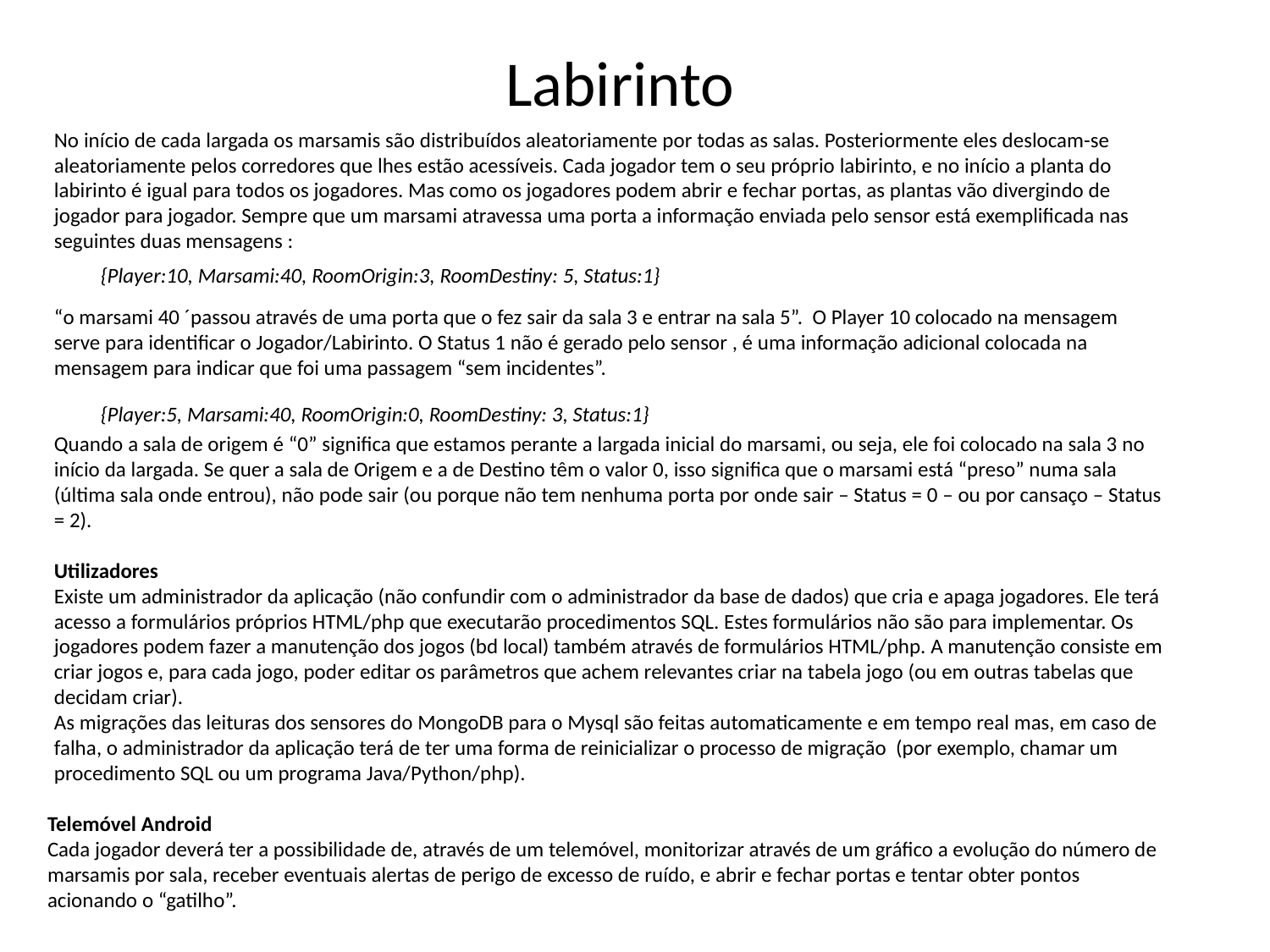

Labirinto

No início de cada largada os marsamis são distribuídos aleatoriamente por todas as salas. Posteriormente eles deslocam-se aleatoriamente pelos corredores que lhes estão acessíveis. Cada jogador tem o seu próprio labirinto, e no início a planta do labirinto é igual para todos os jogadores. Mas como os jogadores podem abrir e fechar portas, as plantas vão divergindo de jogador para jogador. Sempre que um marsami atravessa uma porta a informação enviada pelo sensor está exemplificada nas seguintes duas mensagens :

“o marsami 40 ´passou através de uma porta que o fez sair da sala 3 e entrar na sala 5”.  O Player 10 colocado na mensagem serve para identificar o Jogador/Labirinto. O Status 1 não é gerado pelo sensor , é uma informação adicional colocada na mensagem para indicar que foi uma passagem “sem incidentes”.

Quando a sala de origem é “0” significa que estamos perante a largada inicial do marsami, ou seja, ele foi colocado na sala 3 no início da largada. Se quer a sala de Origem e a de Destino têm o valor 0, isso significa que o marsami está “preso” numa sala (última sala onde entrou), não pode sair (ou porque não tem nenhuma porta por onde sair – Status = 0 – ou por cansaço – Status = 2).

Utilizadores
Existe um administrador da aplicação (não confundir com o administrador da base de dados) que cria e apaga jogadores. Ele terá acesso a formulários próprios HTML/php que executarão procedimentos SQL. Estes formulários não são para implementar. Os jogadores podem fazer a manutenção dos jogos (bd local) também através de formulários HTML/php. A manutenção consiste em criar jogos e, para cada jogo, poder editar os parâmetros que achem relevantes criar na tabela jogo (ou em outras tabelas que decidam criar).
As migrações das leituras dos sensores do MongoDB para o Mysql são feitas automaticamente e em tempo real mas, em caso de falha, o administrador da aplicação terá de ter uma forma de reinicializar o processo de migração  (por exemplo, chamar um procedimento SQL ou um programa Java/Python/php).

{Player:10, Marsami:40, RoomOrigin:3, RoomDestiny: 5, Status:1}

{Player:5, Marsami:40, RoomOrigin:0, RoomDestiny: 3, Status:1}
Telemóvel Android
Cada jogador deverá ter a possibilidade de, através de um telemóvel, monitorizar através de um gráfico a evolução do número de marsamis por sala, receber eventuais alertas de perigo de excesso de ruído, e abrir e fechar portas e tentar obter pontos acionando o “gatilho”.